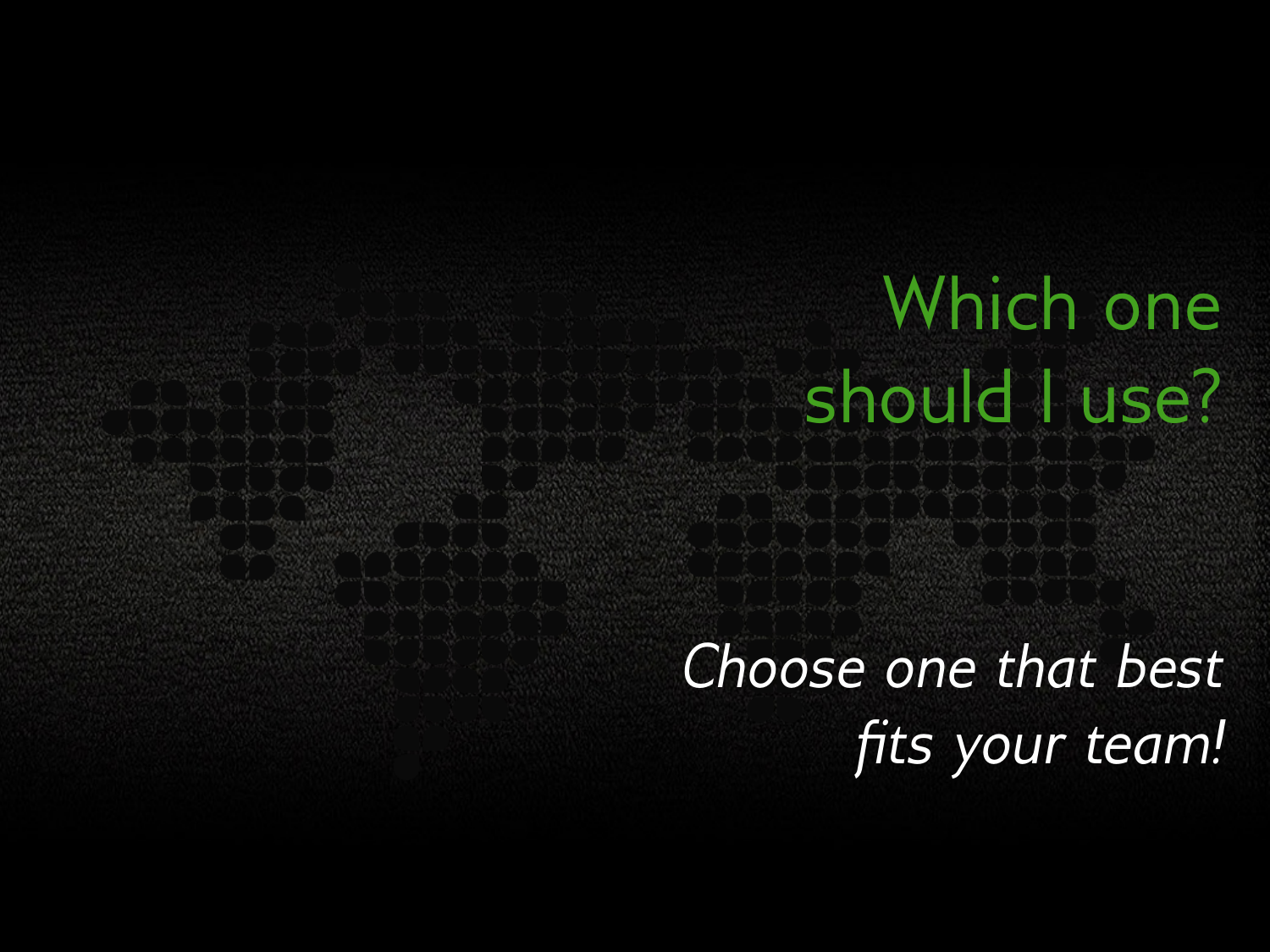

Which one should I use?

Choose one that best fits your team!